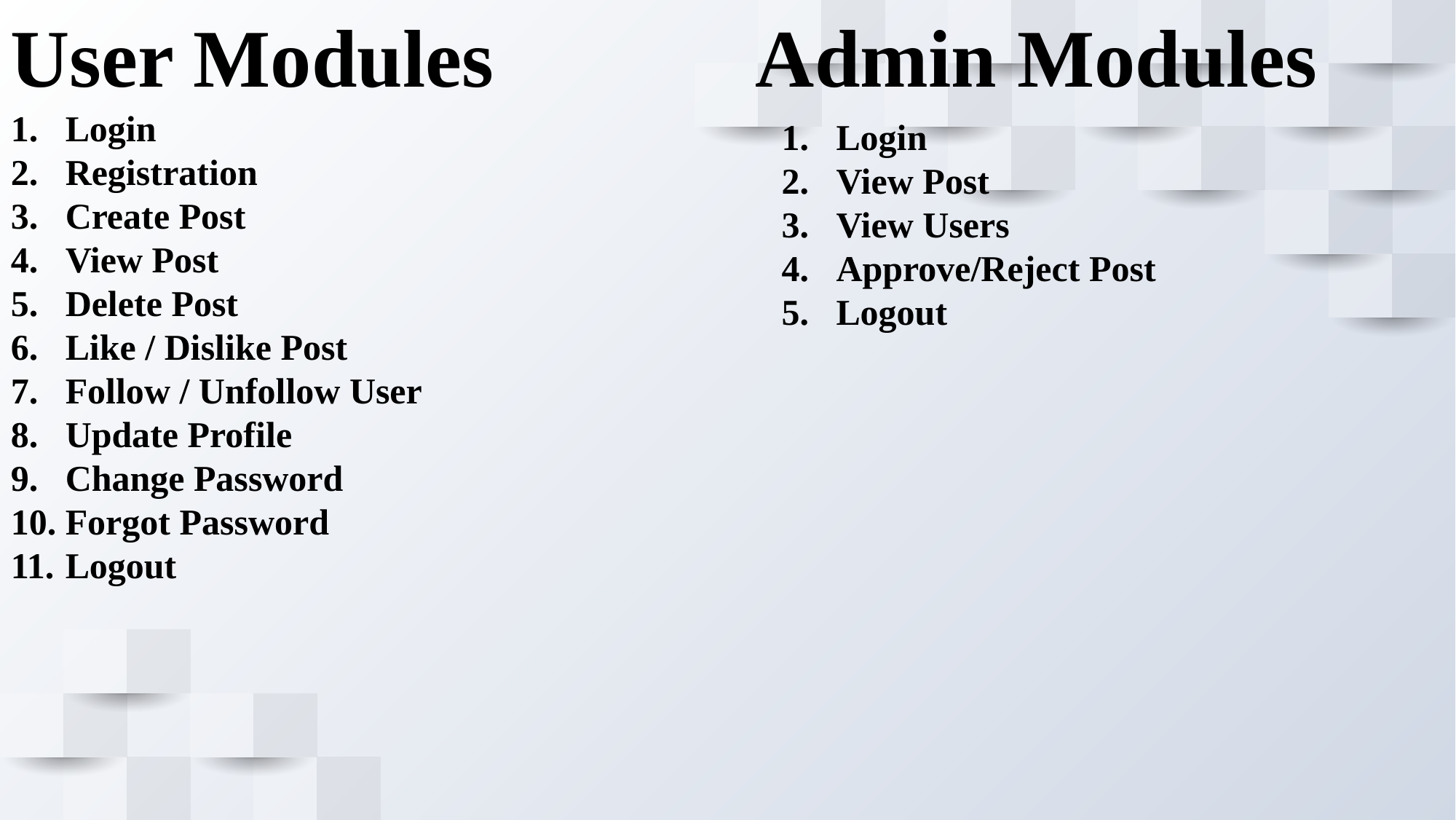

User Modules
Admin Modules
Login
Registration
Create Post
View Post
Delete Post
Like / Dislike Post
Follow / Unfollow User
Update Profile
Change Password
Forgot Password
Logout
Login
View Post
View Users
Approve/Reject Post
Logout